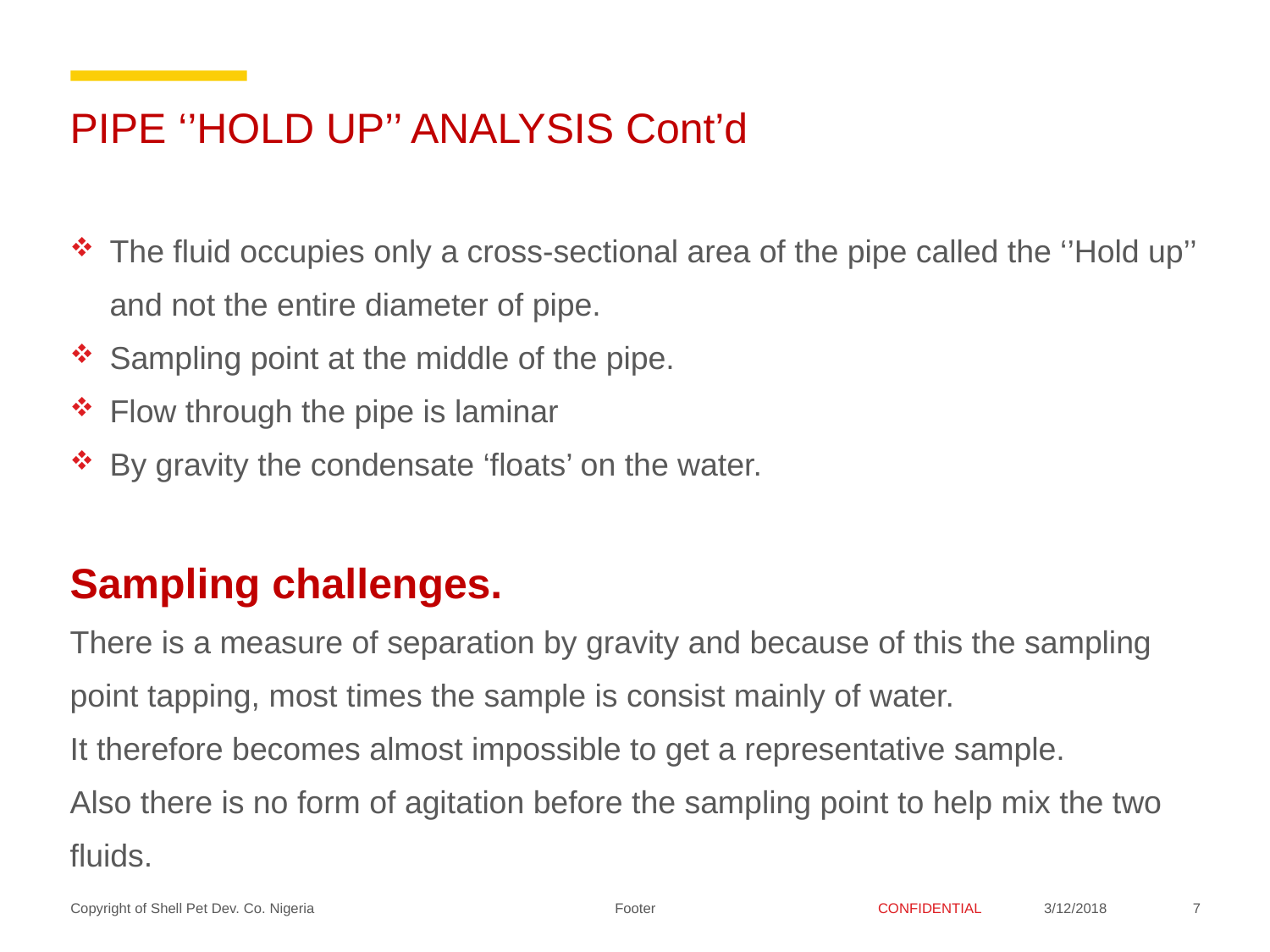

# PIPE ‘’HOLD UP’’ ANALYSIS Cont’d
The fluid occupies only a cross-sectional area of the pipe called the ‘’Hold up’’ and not the entire diameter of pipe.
Sampling point at the middle of the pipe.
Flow through the pipe is laminar
By gravity the condensate ‘floats’ on the water.

Sampling challenges.
There is a measure of separation by gravity and because of this the sampling point tapping, most times the sample is consist mainly of water.
It therefore becomes almost impossible to get a representative sample.
Also there is no form of agitation before the sampling point to help mix the two fluids.

Footer
3/12/2018
7